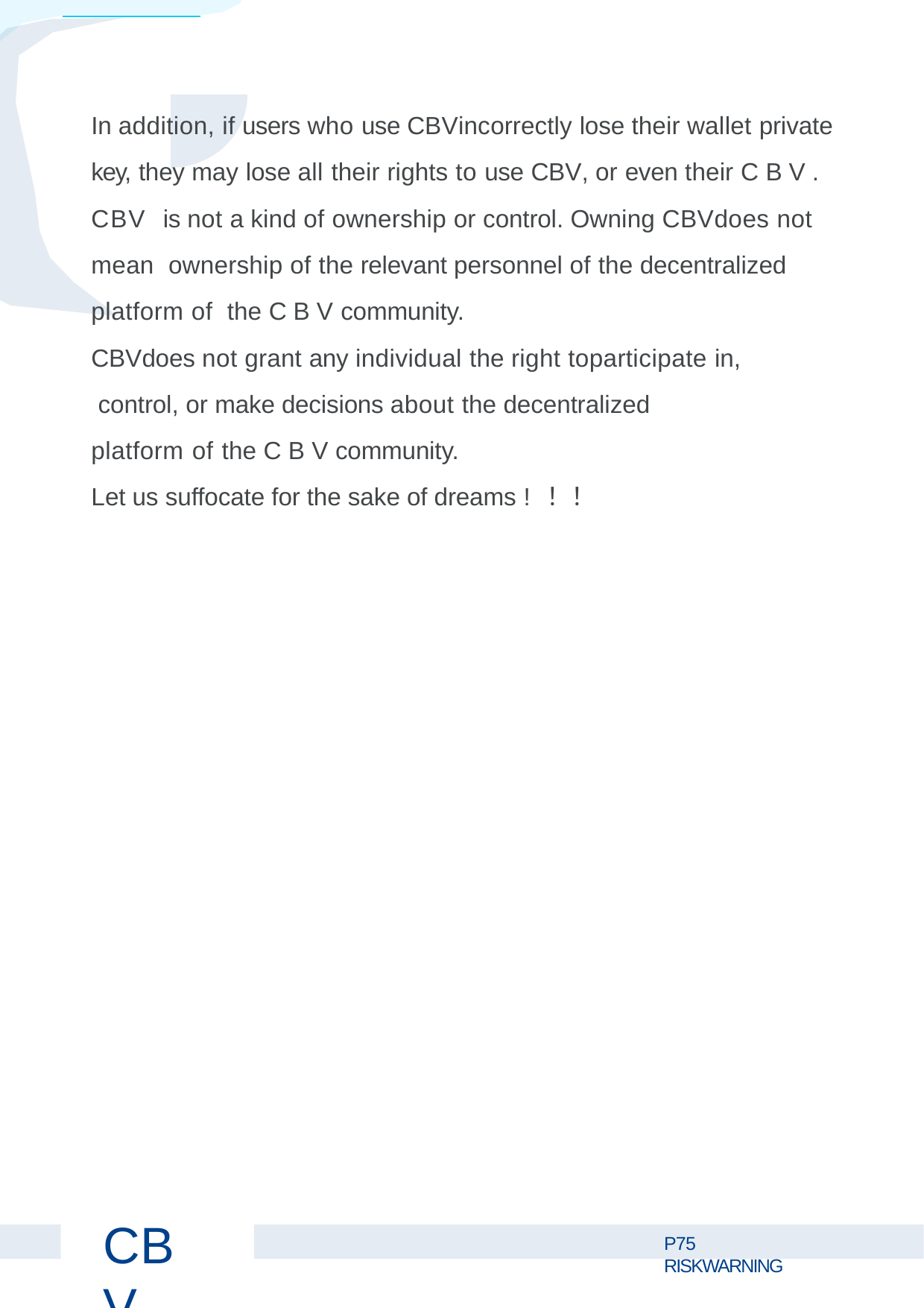

In addition, if users who use CBVincorrectly lose their wallet private  key, they may lose all their rights to use CBV, or even their C B V . CBV  is not a kind of ownership or control. Owning CBVdoes not mean  ownership of the relevant personnel of the decentralized platform of  the C B V community.
CBVdoes not grant any individual the right toparticipate in,  control, or make decisions about the decentralized  platform of the C B V community.
Let us suffocate for the sake of dreams ! ！！

CBV

P75 RISKWARNING